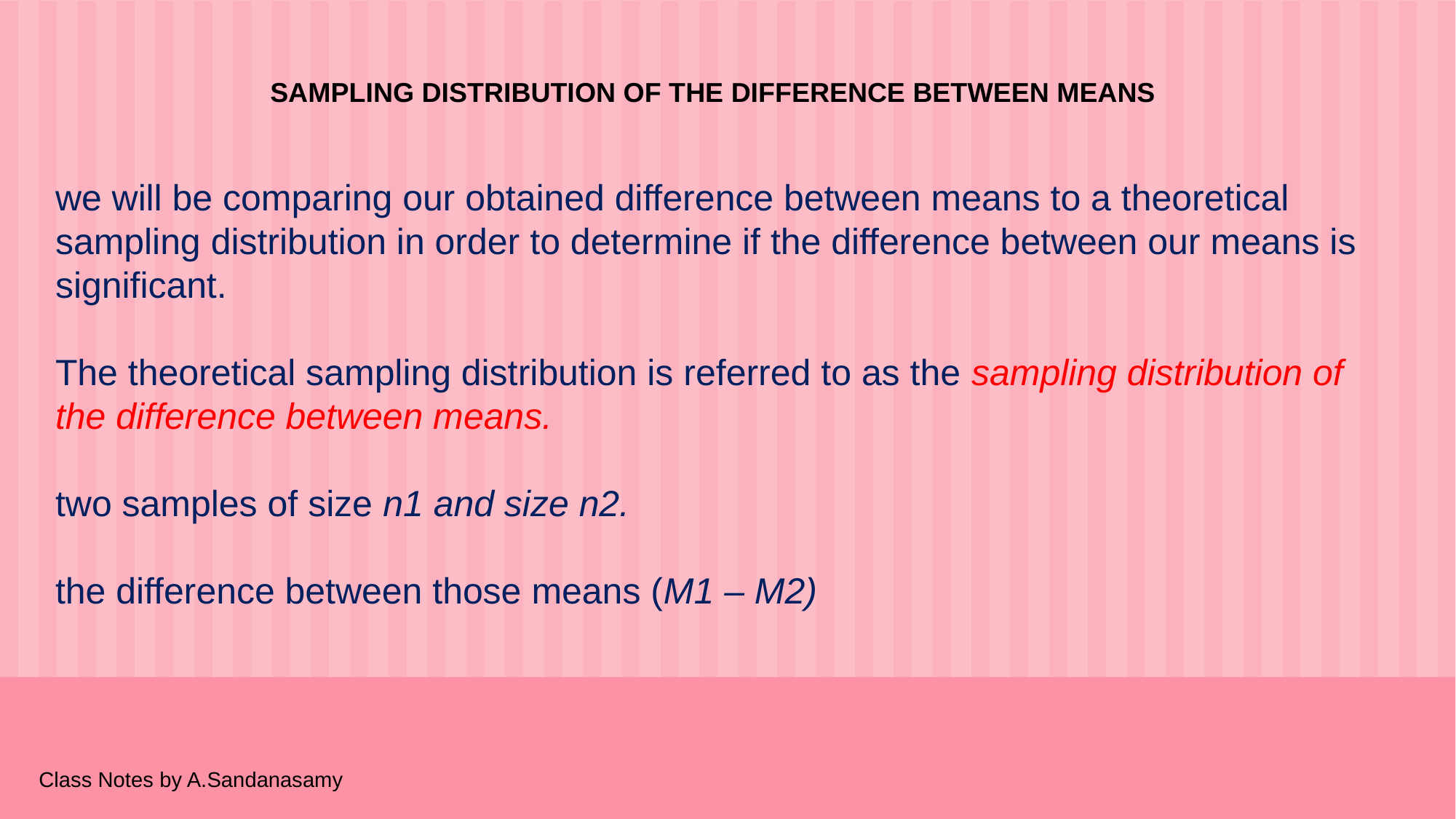

SAMPLING DISTRIBUTION OF THE DIFFERENCE BETWEEN MEANS
we will be comparing our obtained difference between means to a theoretical sampling distribution in order to determine if the difference between our means is significant.

The theoretical sampling distribution is referred to as the sampling distribution of the difference between means.

two samples of size n1 and size n2.

the difference between those means (M1 – M2)
Class Notes by A.Sandanasamy